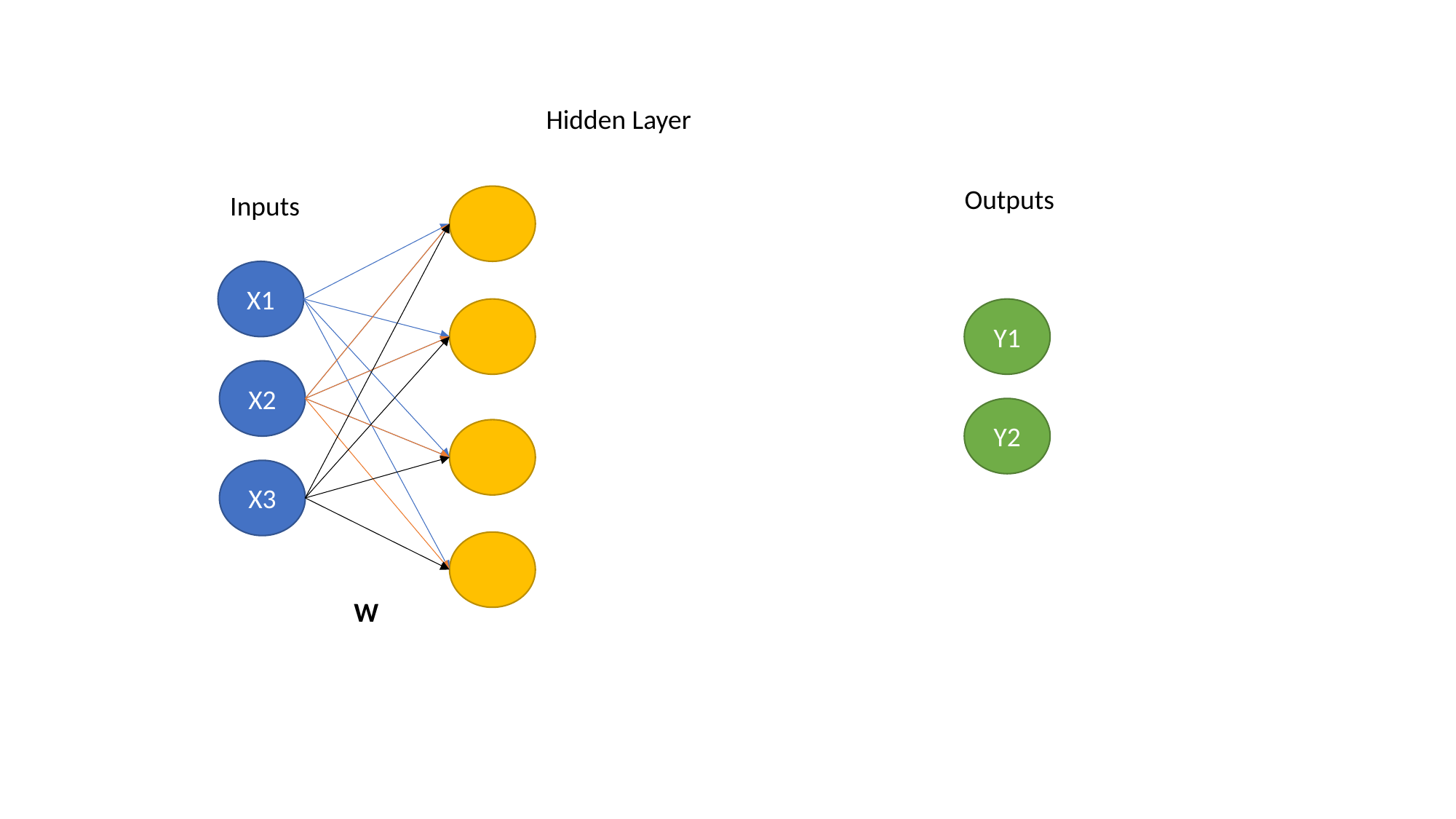

Hidden Layer
Outputs
Inputs

X1

Y1
X2
Y2

X3

W